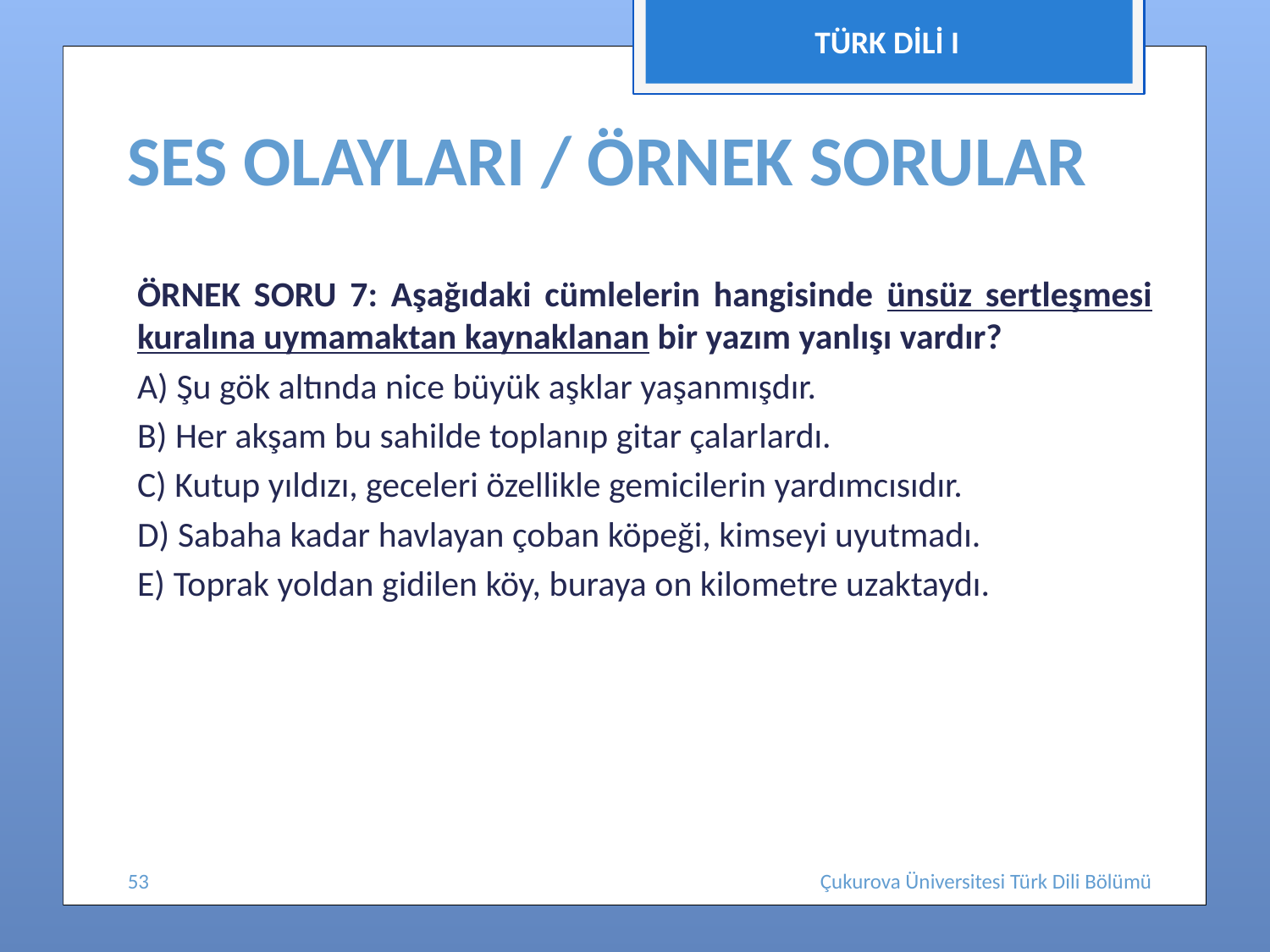

TÜRK DİLİ I
# SES OLAYLARI / ÖRNEK SORULAR

ÖRNEK SORU 7: Aşağıdaki cümlelerin hangisinde ünsüz sertleşmesi kuralına uymamaktan kaynaklanan bir yazım yanlışı vardır?
A) Şu gök altında nice büyük aşklar yaşanmışdır.
B) Her akşam bu sahilde toplanıp gitar çalar­lardı.
C) Kutup yıldızı, geceleri özellikle gemicilerin yardımcısıdır.
D) Sabaha kadar havlayan çoban köpeği, kim­seyi uyutmadı.
E) Toprak yoldan gidilen köy, buraya on kilo­metre uzaktaydı.

53
Çukurova Üniversitesi Türk Dili Bölümü